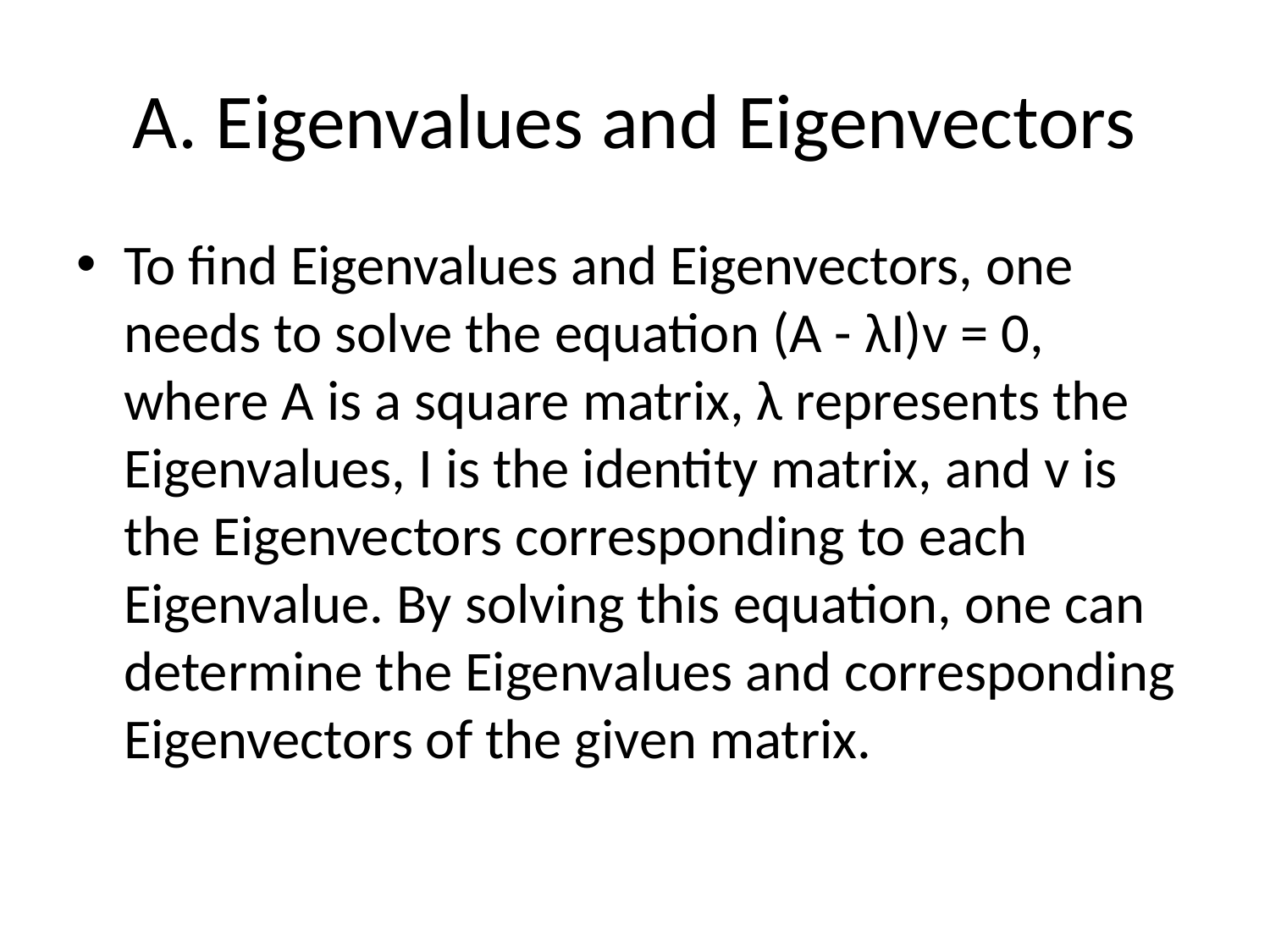

# A. Eigenvalues and Eigenvectors
To find Eigenvalues and Eigenvectors, one needs to solve the equation (A - λI)v = 0, where A is a square matrix, λ represents the Eigenvalues, I is the identity matrix, and v is the Eigenvectors corresponding to each Eigenvalue. By solving this equation, one can determine the Eigenvalues and corresponding Eigenvectors of the given matrix.